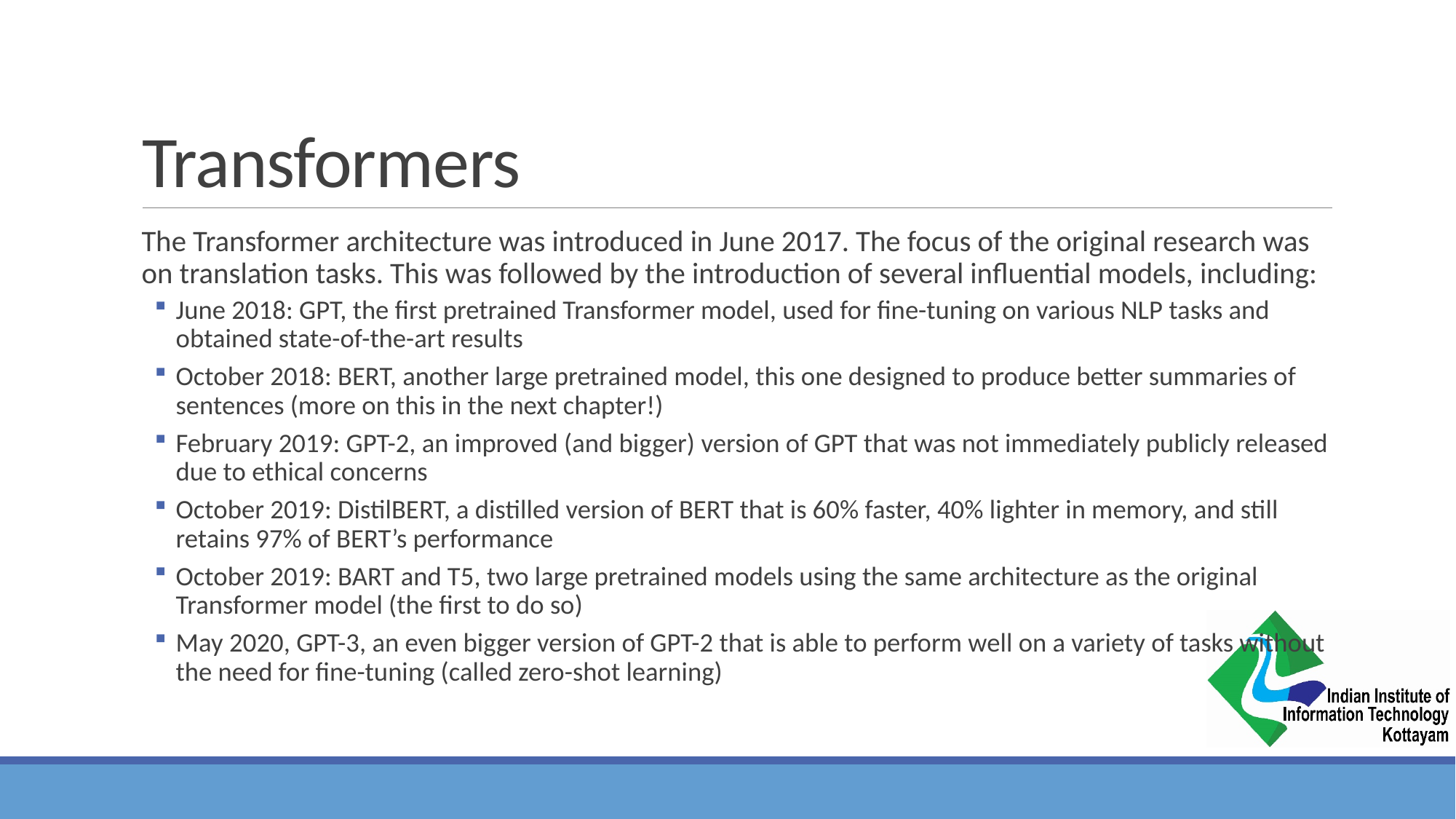

# Transformers
The Transformer architecture was introduced in June 2017. The focus of the original research was on translation tasks. This was followed by the introduction of several influential models, including:
June 2018: GPT, the first pretrained Transformer model, used for fine-tuning on various NLP tasks and obtained state-of-the-art results
October 2018: BERT, another large pretrained model, this one designed to produce better summaries of sentences (more on this in the next chapter!)
February 2019: GPT-2, an improved (and bigger) version of GPT that was not immediately publicly released due to ethical concerns
October 2019: DistilBERT, a distilled version of BERT that is 60% faster, 40% lighter in memory, and still retains 97% of BERT’s performance
October 2019: BART and T5, two large pretrained models using the same architecture as the original Transformer model (the first to do so)
May 2020, GPT-3, an even bigger version of GPT-2 that is able to perform well on a variety of tasks without the need for fine-tuning (called zero-shot learning)